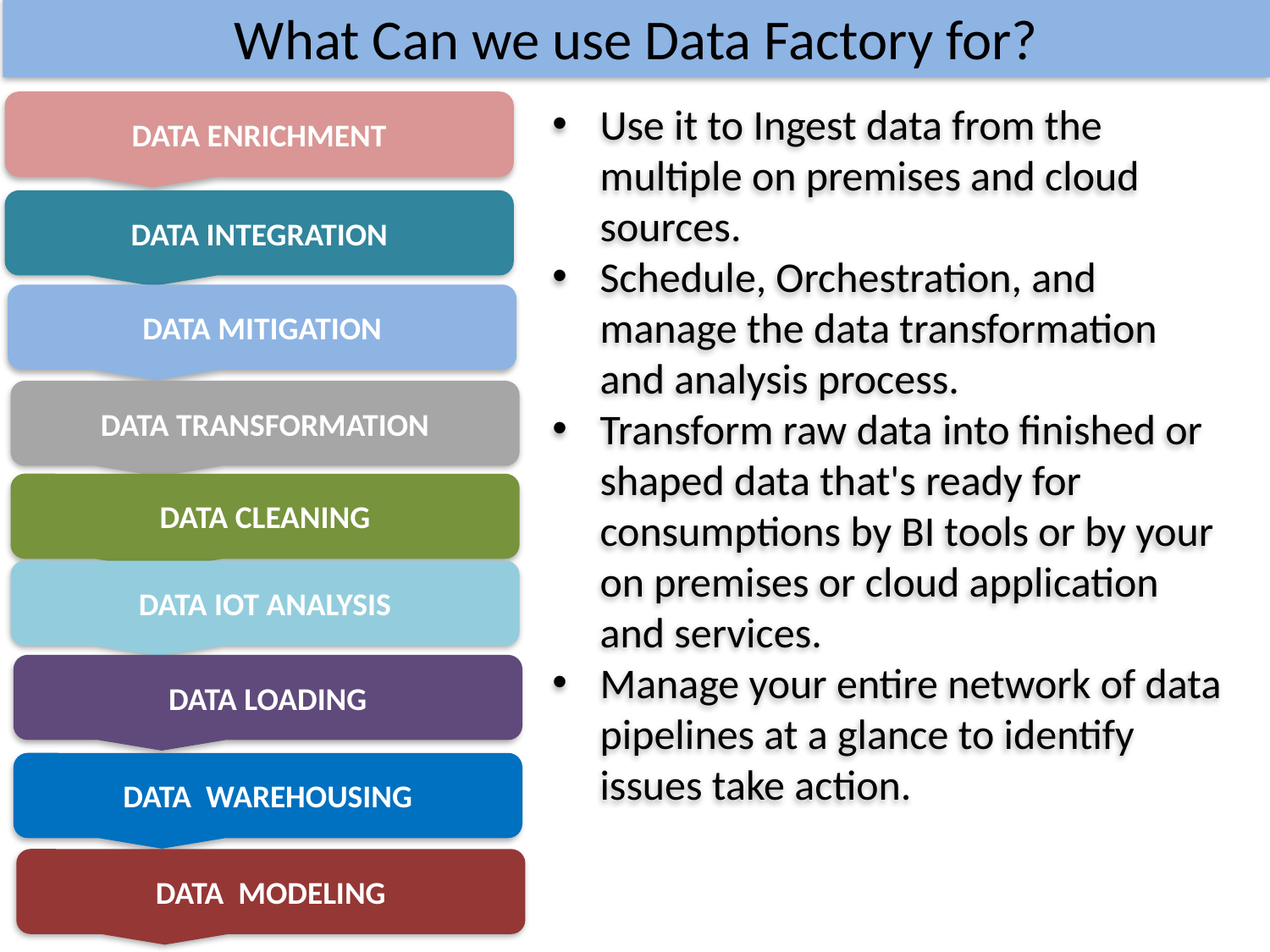

What Can we use Data Factory for?

DATA ENRICHMENT
Use it to Ingest data from the multiple on premises and cloud sources.
Schedule, Orchestration, and manage the data transformation and analysis process.
Transform raw data into finished or shaped data that's ready for consumptions by BI tools or by your on premises or cloud application and services.
Manage your entire network of data pipelines at a glance to identify issues take action.
DATA INTEGRATION
DATA MITIGATION
DATA TRANSFORMATION
DATA CLEANING
DATA IOT ANALYSIS
DATA LOADING
DATA  WAREHOUSING
DATA  MODELING